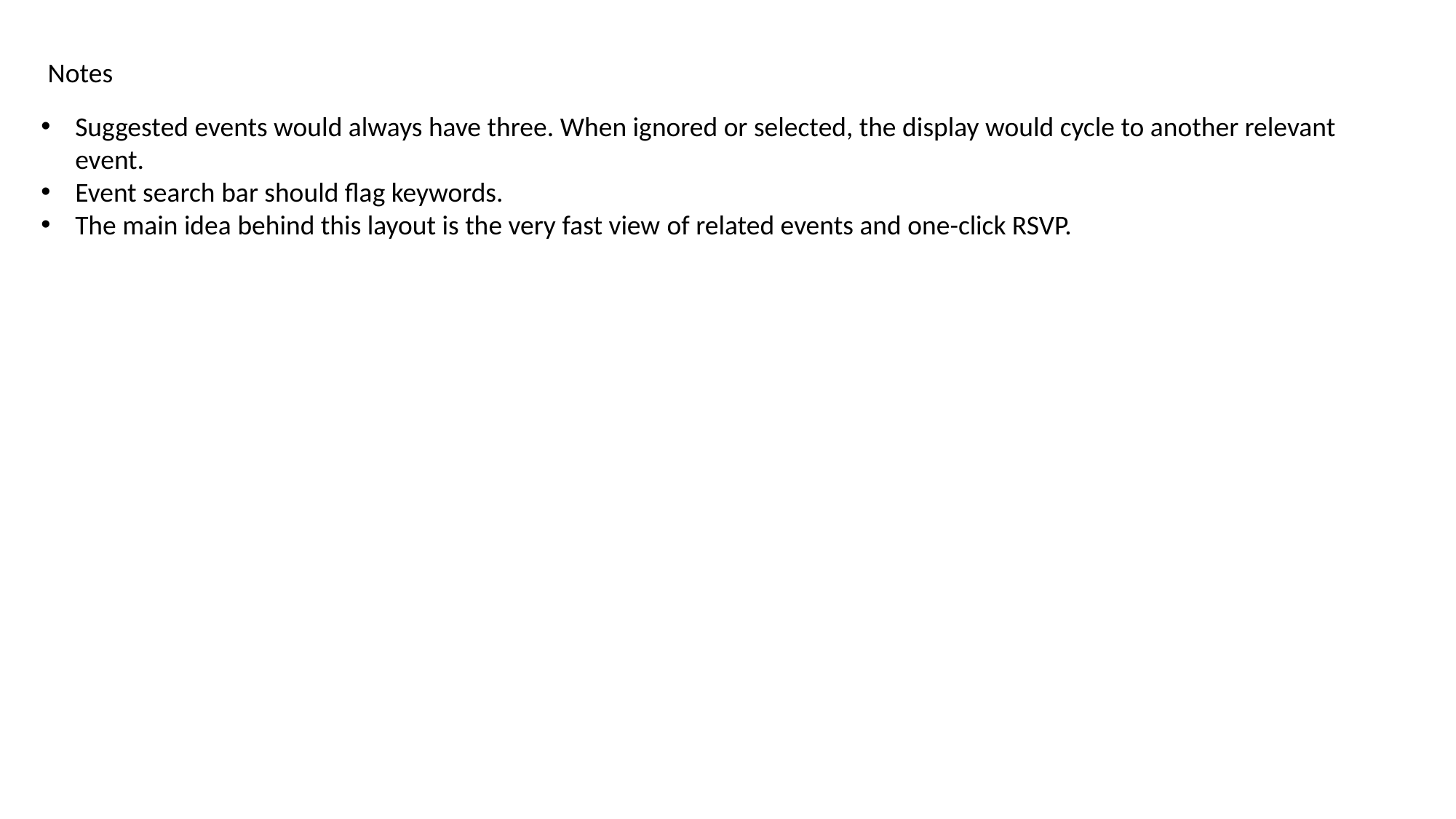

Notes
Suggested events would always have three. When ignored or selected, the display would cycle to another relevant event.
Event search bar should flag keywords.
The main idea behind this layout is the very fast view of related events and one-click RSVP.